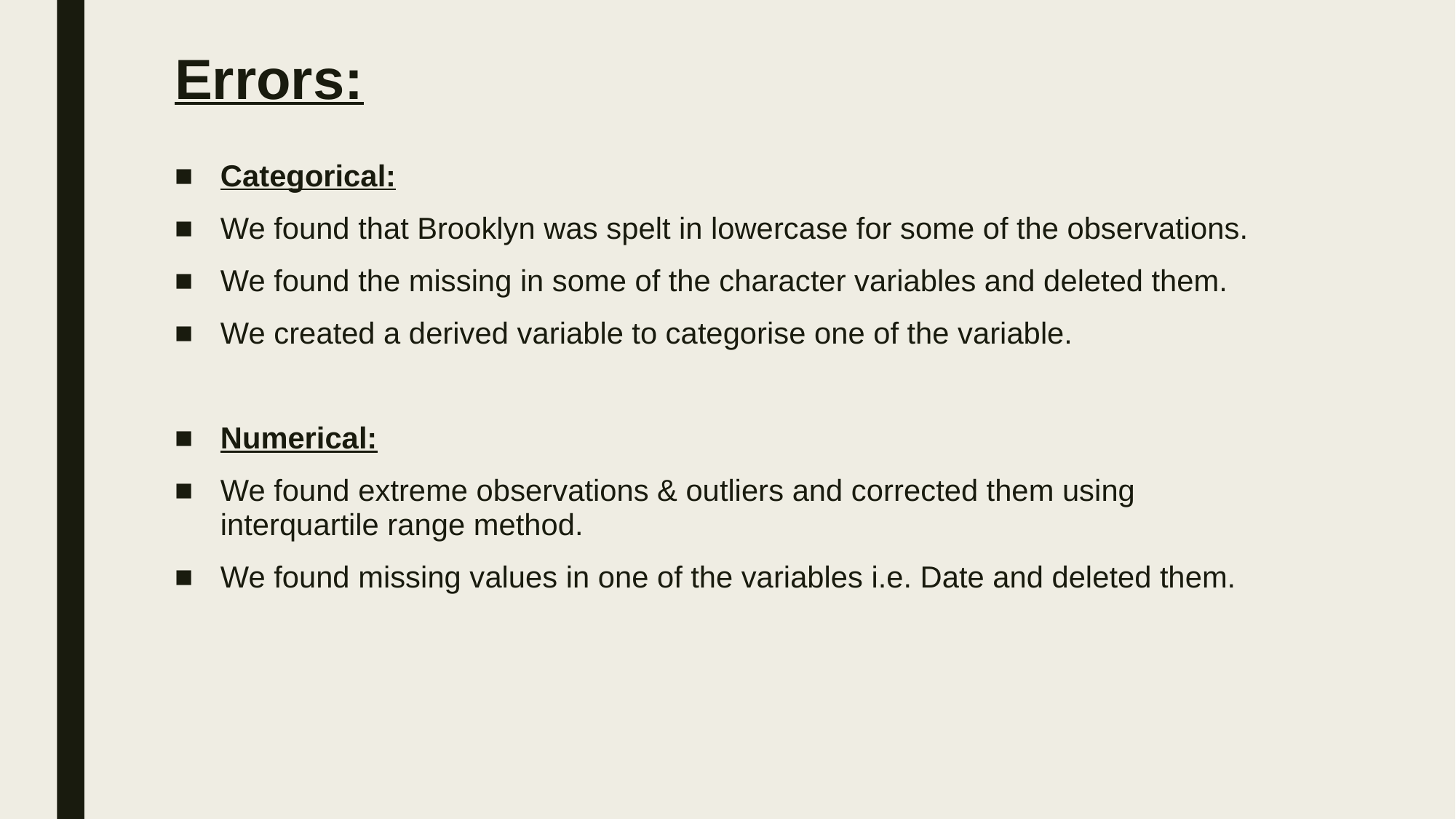

# Errors:
Categorical:
We found that Brooklyn was spelt in lowercase for some of the observations.
We found the missing in some of the character variables and deleted them.
We created a derived variable to categorise one of the variable.

Numerical:
We found extreme observations & outliers and corrected them using interquartile range method.
We found missing values in one of the variables i.e. Date and deleted them.